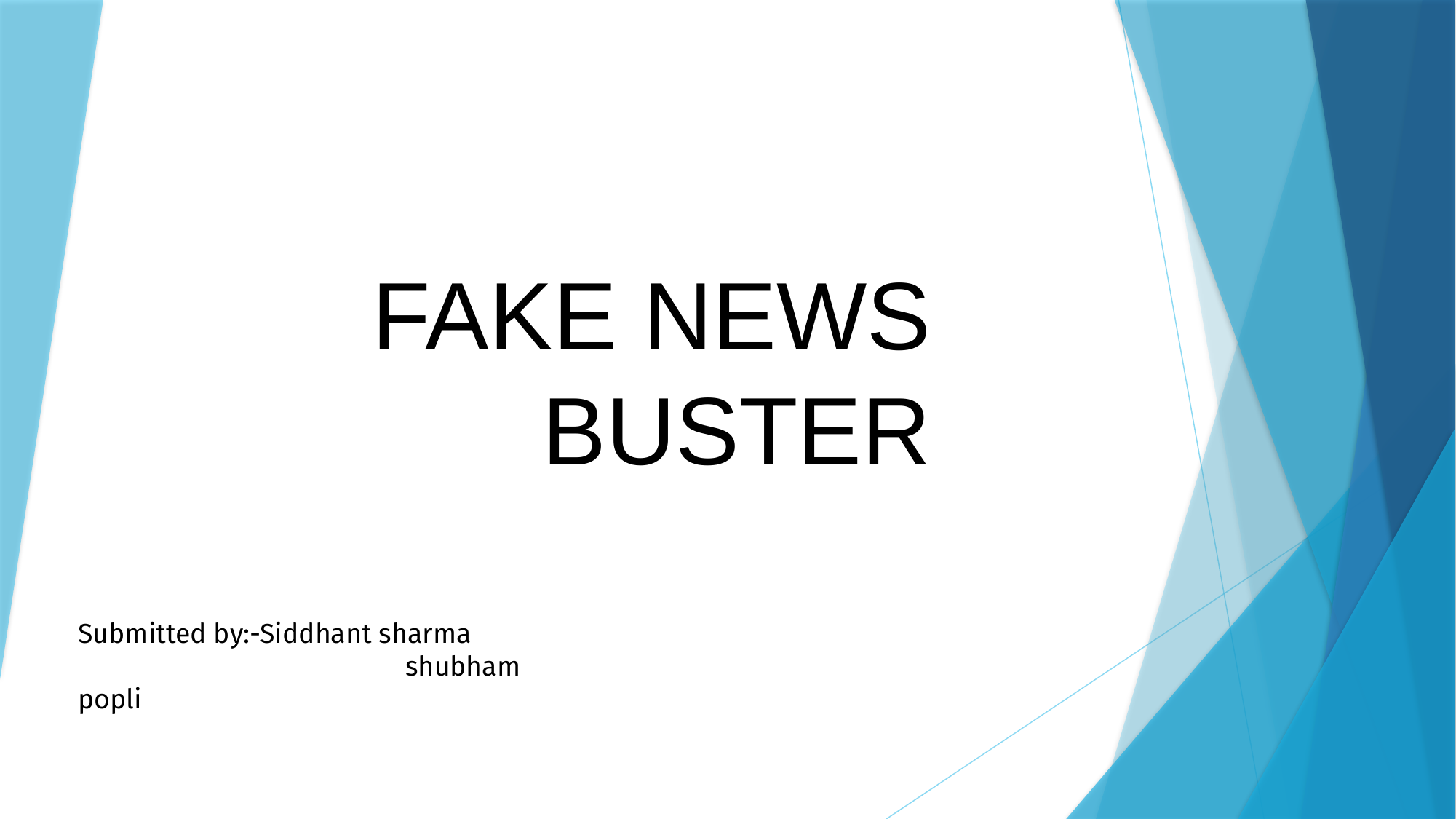

# FAKE NEWS BUSTER
Submitted by:-Siddhant sharma
			shubham popli